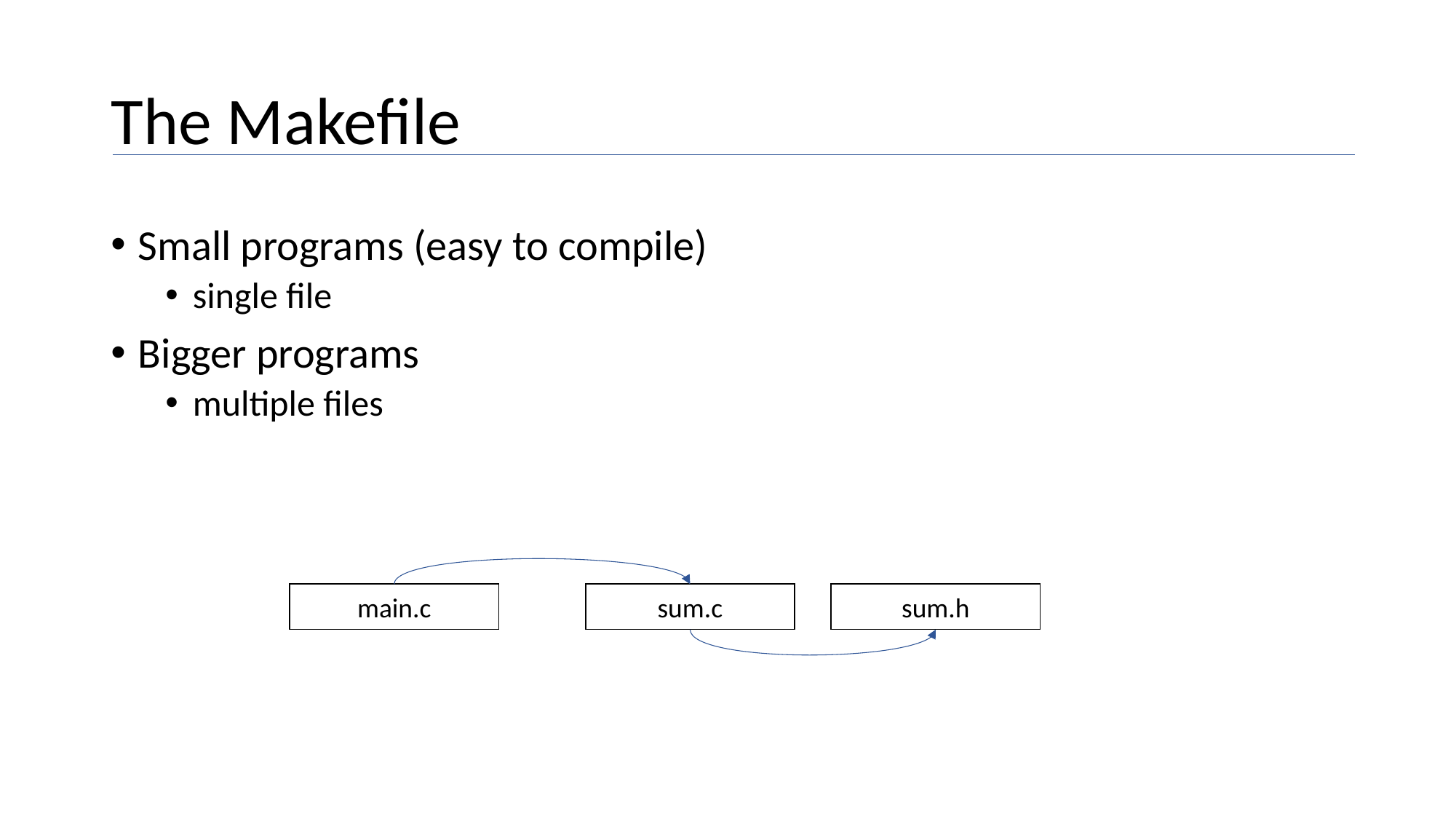

# The Makefile
Small programs (easy to compile)
single file
Bigger programs
multiple files
main.c
sum.c
sum.h